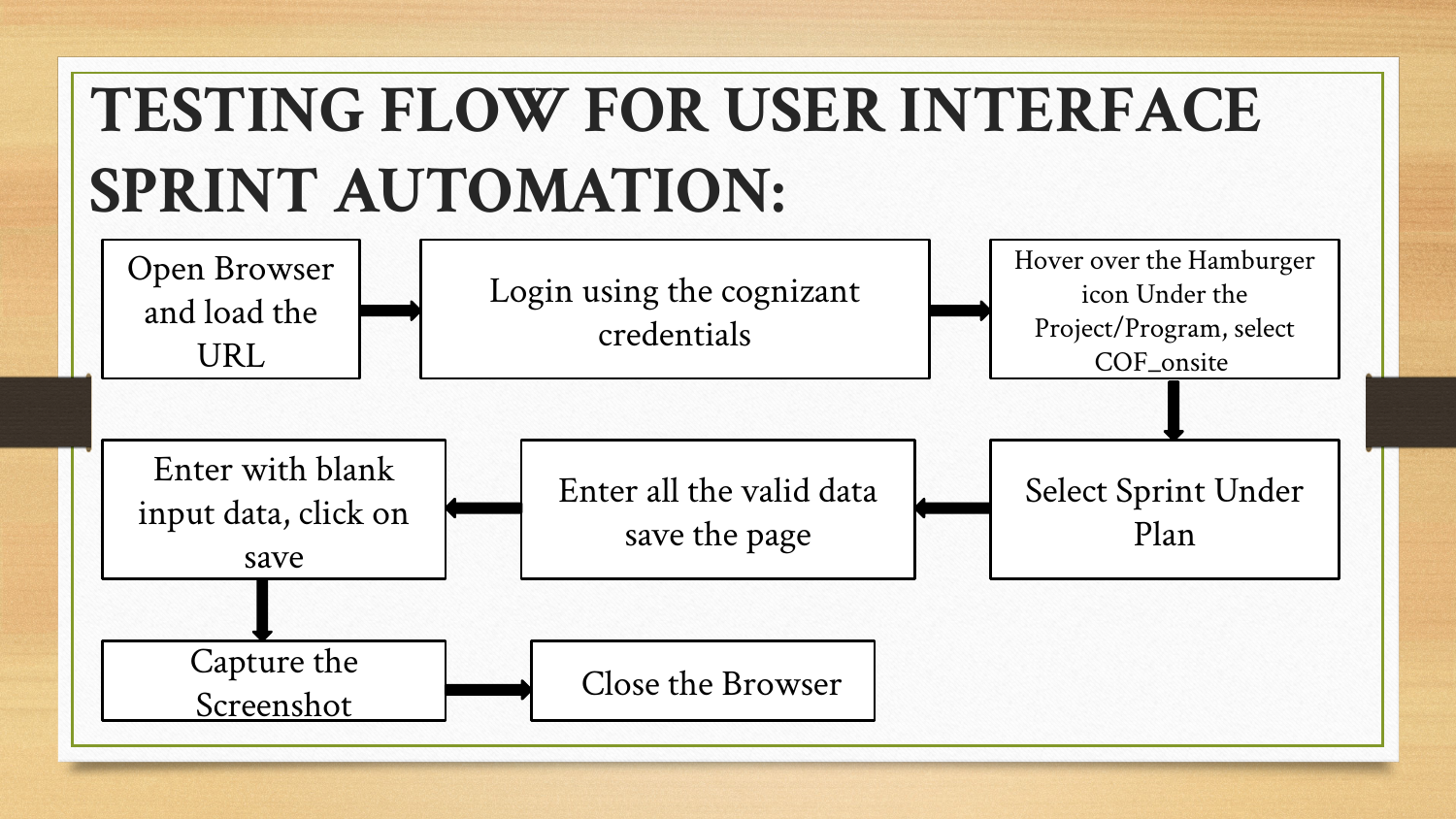

# TESTING FLOW FOR USER INTERFACE SPRINT AUTOMATION:

Open Browser and load the URL
Login using the cognizant credentials
Hover over the Hamburger icon Under the Project/Program, select COF_onsite

Enter with blank input data, click on save

Enter all the valid data save the page
Select Sprint Under Plan

Close the Browser
Capture the Screenshot